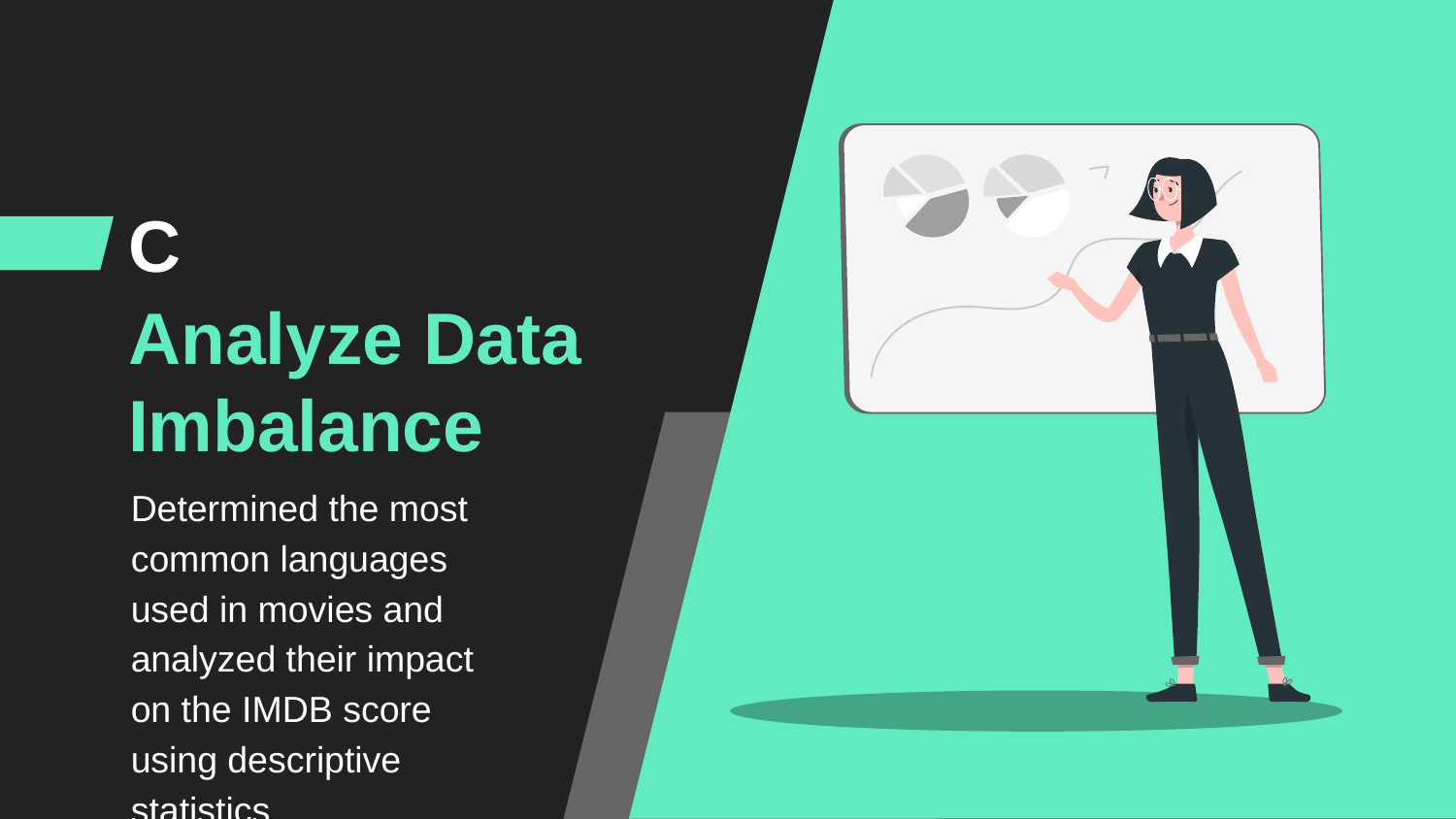

C

# Analyze Data Imbalance

Determined the most common languages used in movies and analyzed their impact on the IMDB score using descriptive statistics.